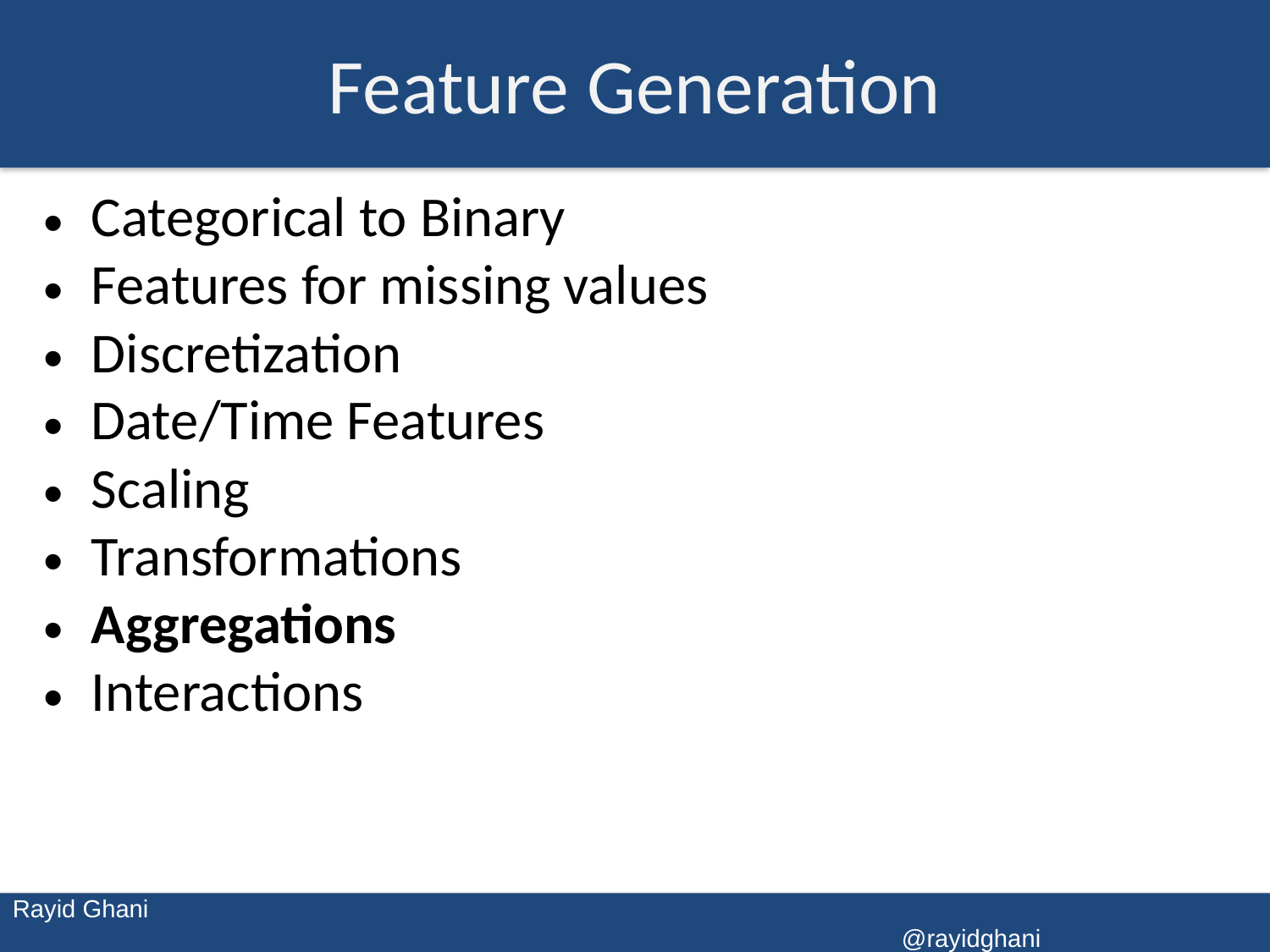

# Feature Generation
Categorical to Binary
Features for missing values
Discretization
Date/Time Features
Scaling
Transformations
Aggregations
Interactions